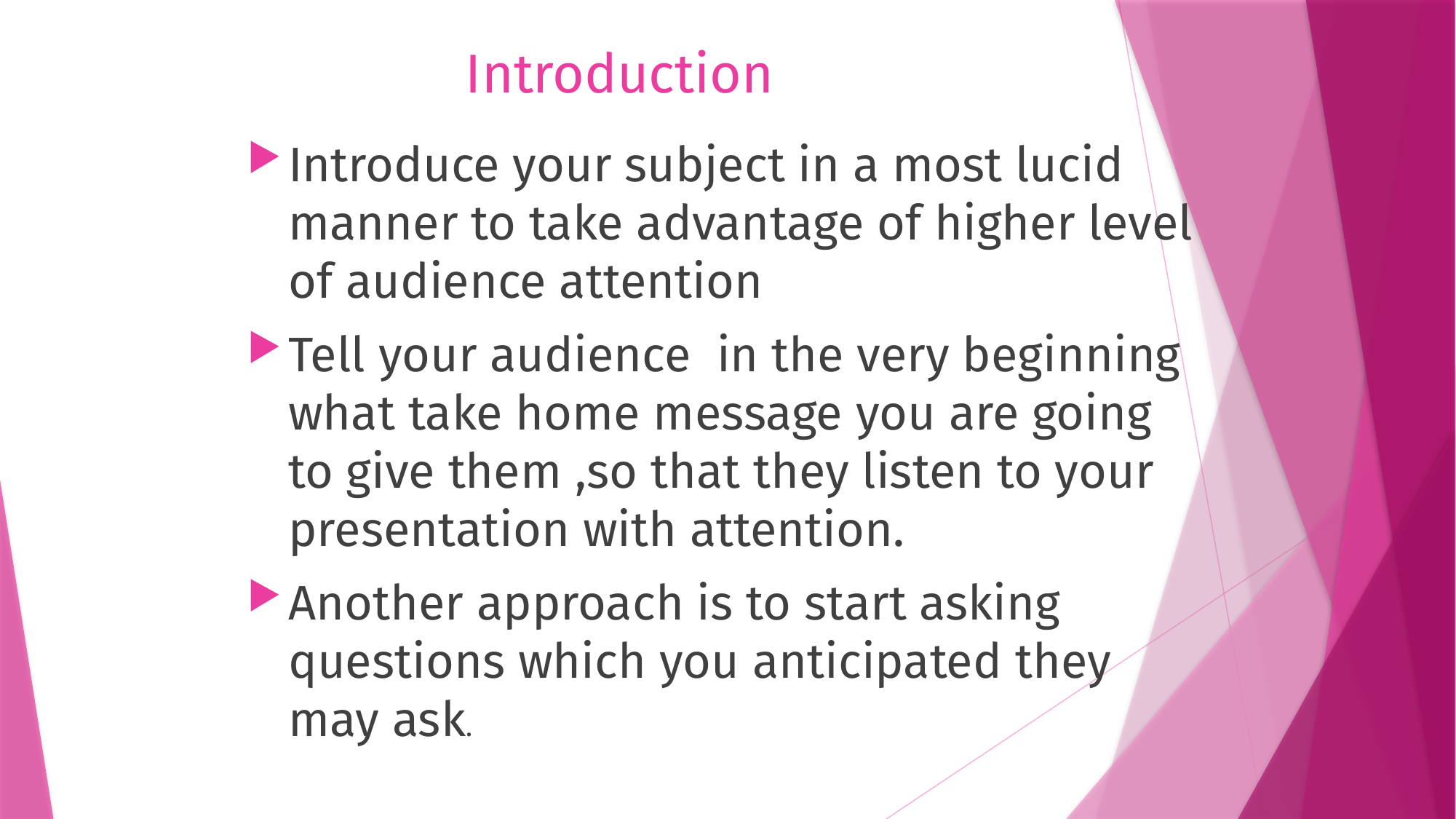

# Introduction
Introduce your subject in a most lucid manner to take advantage of higher level of audience attention
Tell your audience  in the very beginning what take home message you are going to give them ,so that they listen to your presentation with attention.
Another approach is to start asking questions which you anticipated they may ask.